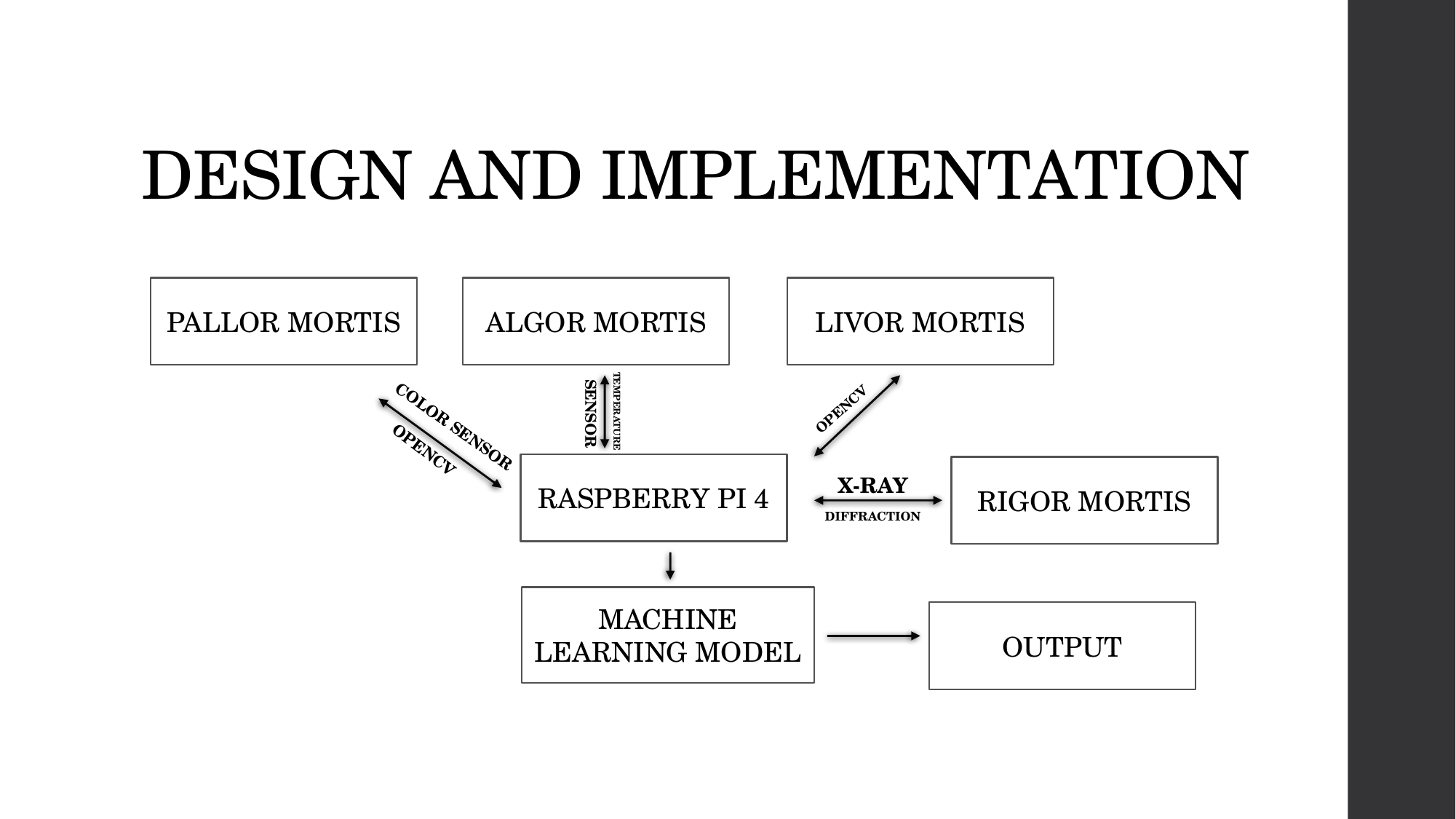

# DESIGN AND IMPLEMENTATION
PALLOR MORTIS
ALGOR MORTIS
LIVOR MORTIS
OPENCV
COLOR SENSOR
SENSOR
OPENCV
TEMPERATURE
RASPBERRY PI 4
RIGOR MORTIS
X-RAY
DIFFRACTION
MACHINE LEARNING MODEL
OUTPUT